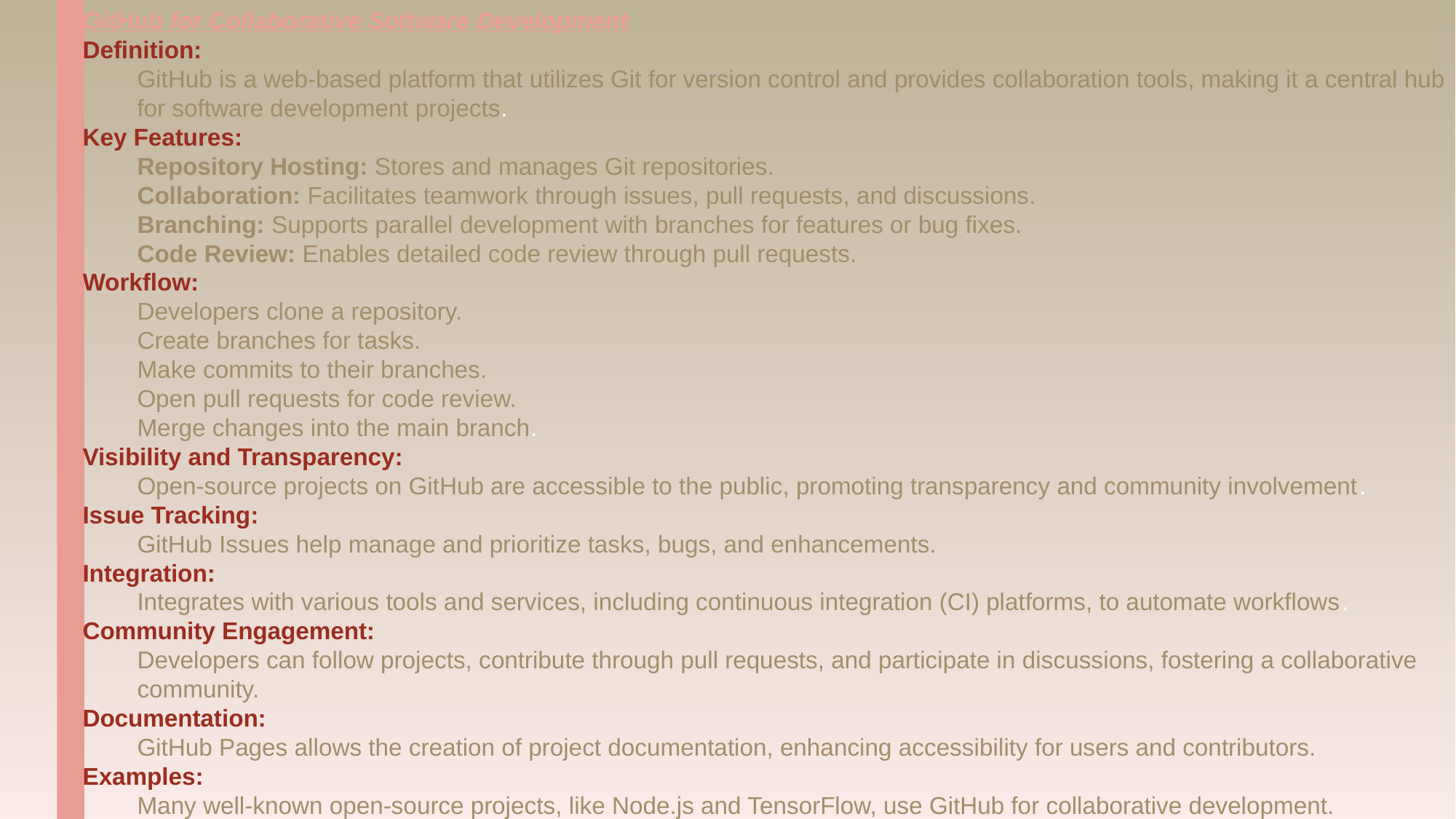

GitHub for Collaborative Software Development
Definition:
GitHub is a web-based platform that utilizes Git for version control and provides collaboration tools, making it a central hub for software development projects.
Key Features:
Repository Hosting: Stores and manages Git repositories.
Collaboration: Facilitates teamwork through issues, pull requests, and discussions.
Branching: Supports parallel development with branches for features or bug fixes.
Code Review: Enables detailed code review through pull requests.
Workflow:
Developers clone a repository.
Create branches for tasks.
Make commits to their branches.
Open pull requests for code review.
Merge changes into the main branch.
Visibility and Transparency:
Open-source projects on GitHub are accessible to the public, promoting transparency and community involvement.
Issue Tracking:
GitHub Issues help manage and prioritize tasks, bugs, and enhancements.
Integration:
Integrates with various tools and services, including continuous integration (CI) platforms, to automate workflows.
Community Engagement:
Developers can follow projects, contribute through pull requests, and participate in discussions, fostering a collaborative community.
Documentation:
GitHub Pages allows the creation of project documentation, enhancing accessibility for users and contributors.
Examples:
Many well-known open-source projects, like Node.js and TensorFlow, use GitHub for collaborative development.